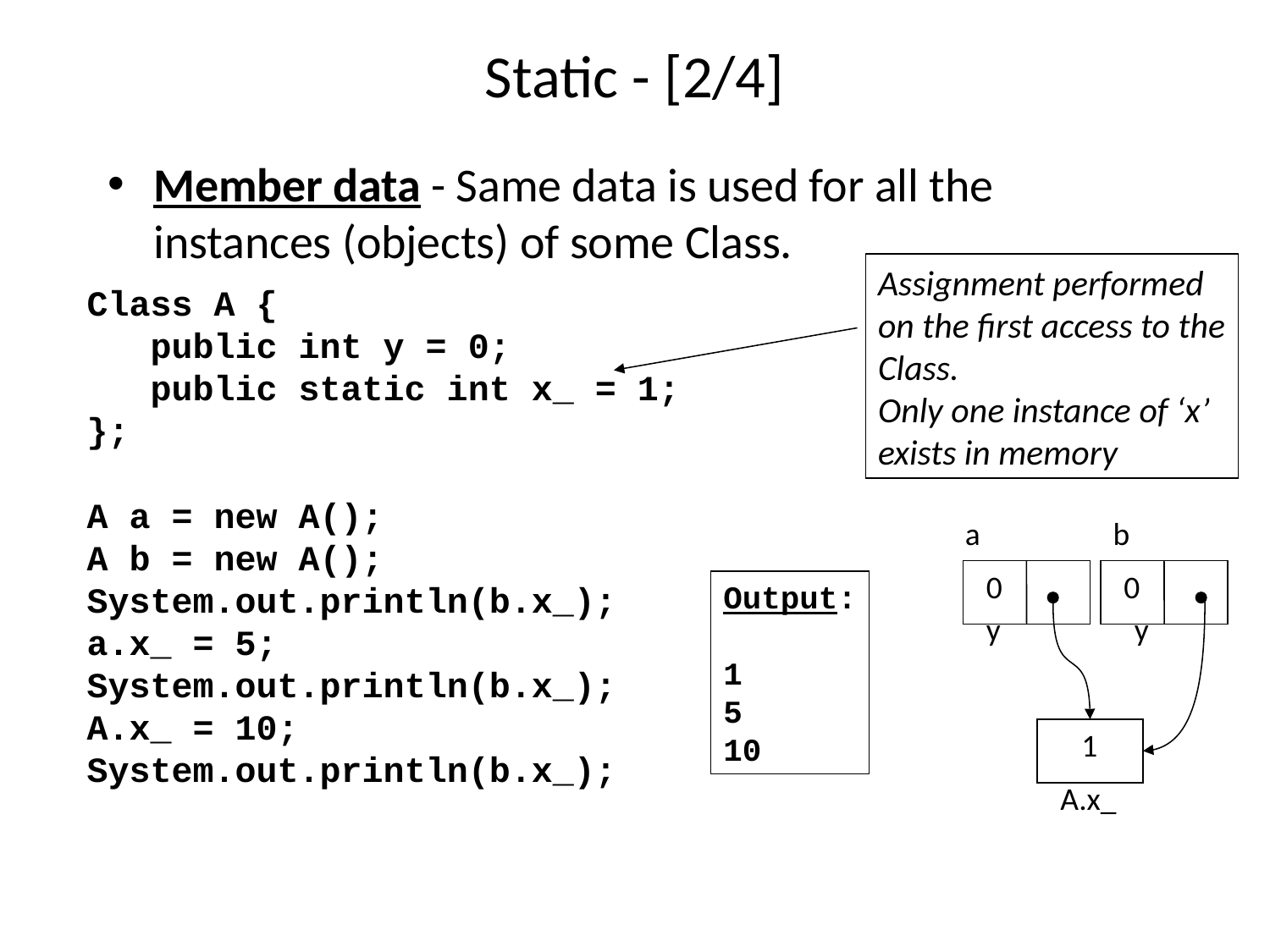

# Static - [2/4]
Member data - Same data is used for all the instances (objects) of some Class.
Assignment performed
on the first access to the
Class.
Only one instance of ‘x’
exists in memory
Class A {
   public int y = 0;
   public static int x_ = 1;
};

A a = new A();
A b = new A();
System.out.println(b.x_);
a.x_ = 5;
System.out.println(b.x_);
A.x_ = 10;
System.out.println(b.x_);

a
b

0

0

Output:

1
5
10

y
y

1
A.x_